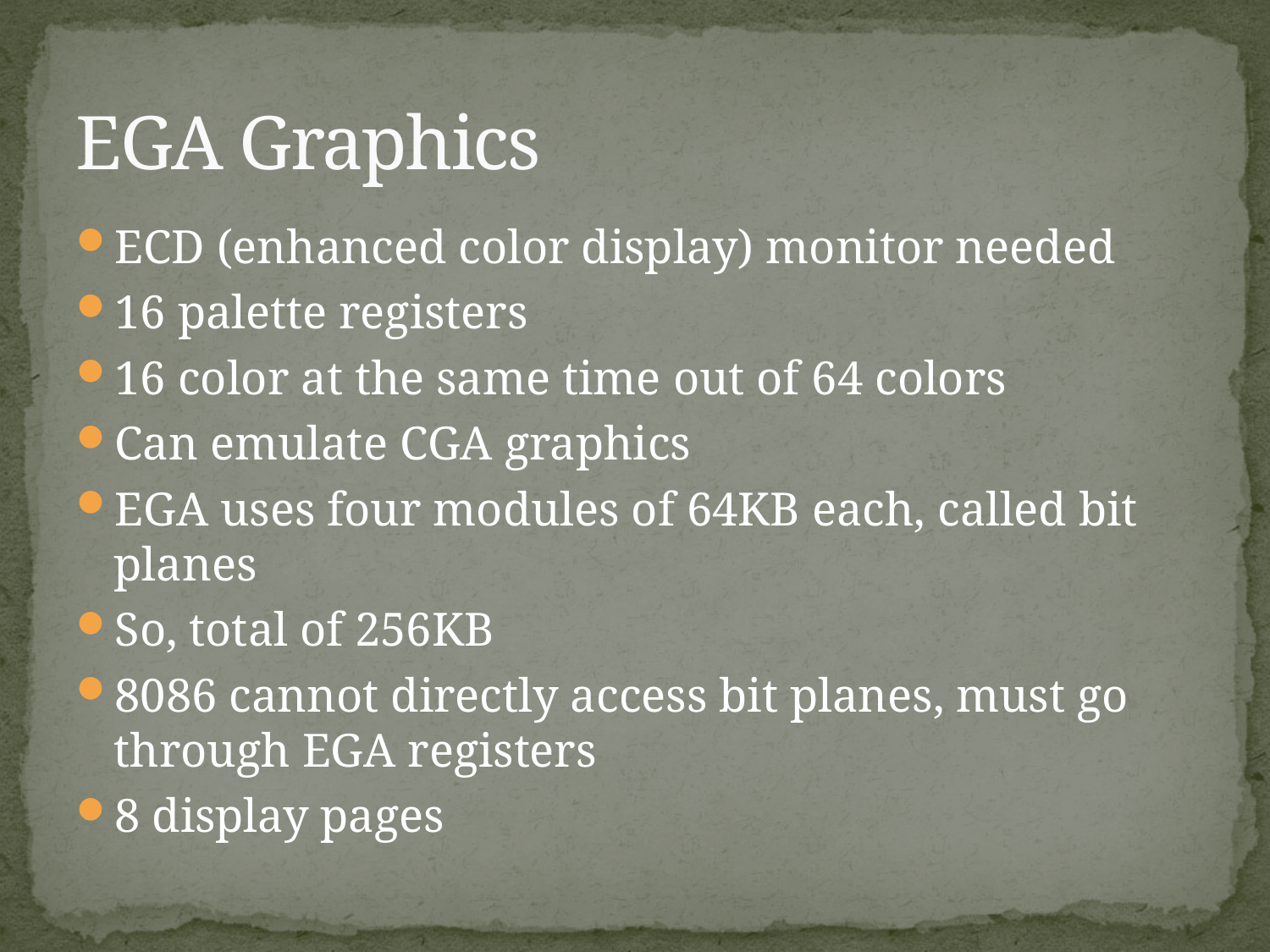

# EGA Graphics
ECD (enhanced color display) monitor needed
16 palette registers
16 color at the same time out of 64 colors
Can emulate CGA graphics
EGA uses four modules of 64KB each, called bit planes
So, total of 256KB
8086 cannot directly access bit planes, must go through EGA registers
8 display pages